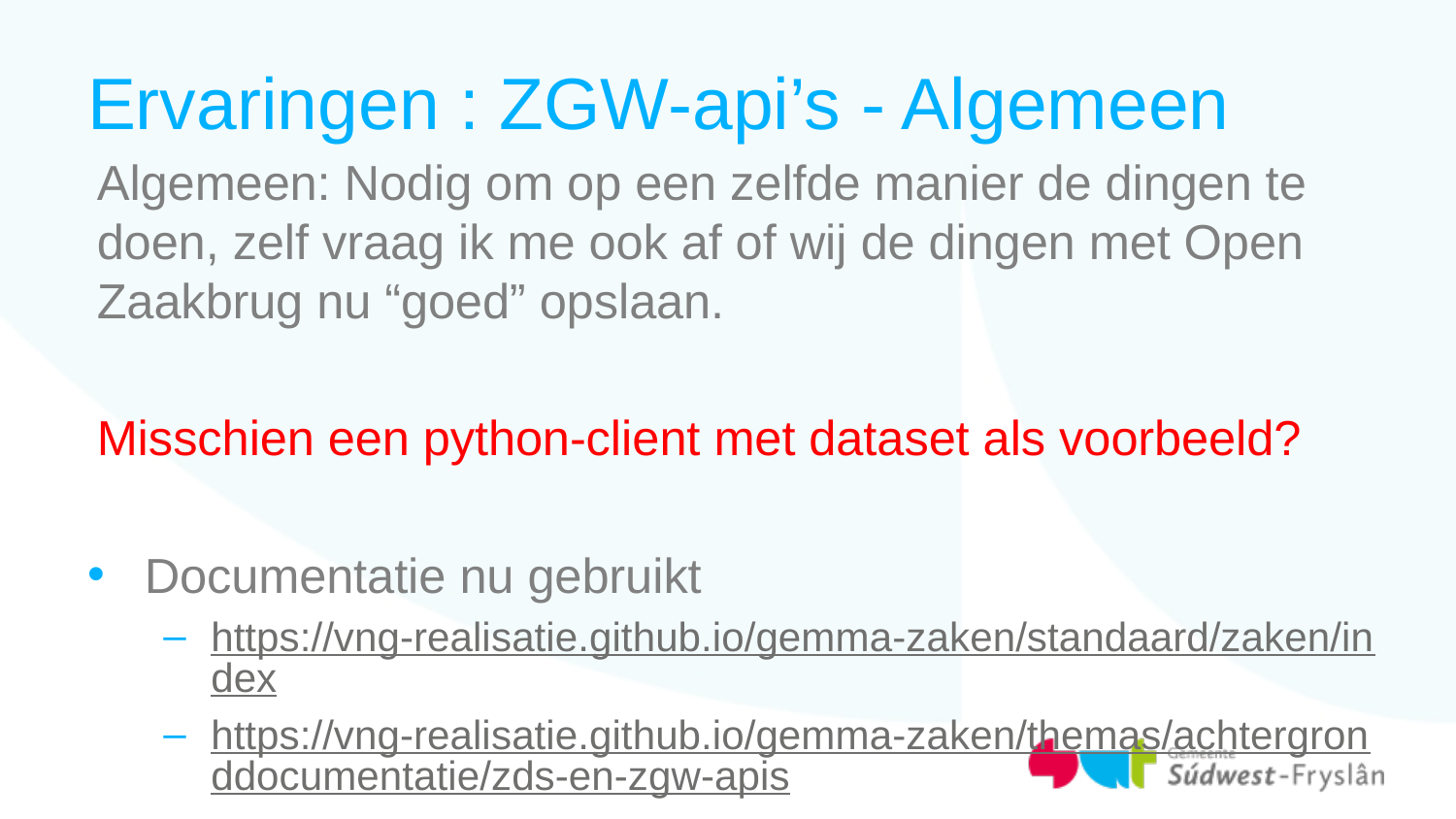

# Ervaringen : ZGW-api’s - Algemeen
Algemeen: Nodig om op een zelfde manier de dingen te doen, zelf vraag ik me ook af of wij de dingen met Open Zaakbrug nu “goed” opslaan.

Misschien een python-client met dataset als voorbeeld?

Documentatie nu gebruikt
https://vng-realisatie.github.io/gemma-zaken/standaard/zaken/index
https://vng-realisatie.github.io/gemma-zaken/themas/achtergronddocumentatie/zds-en-zgw-apis